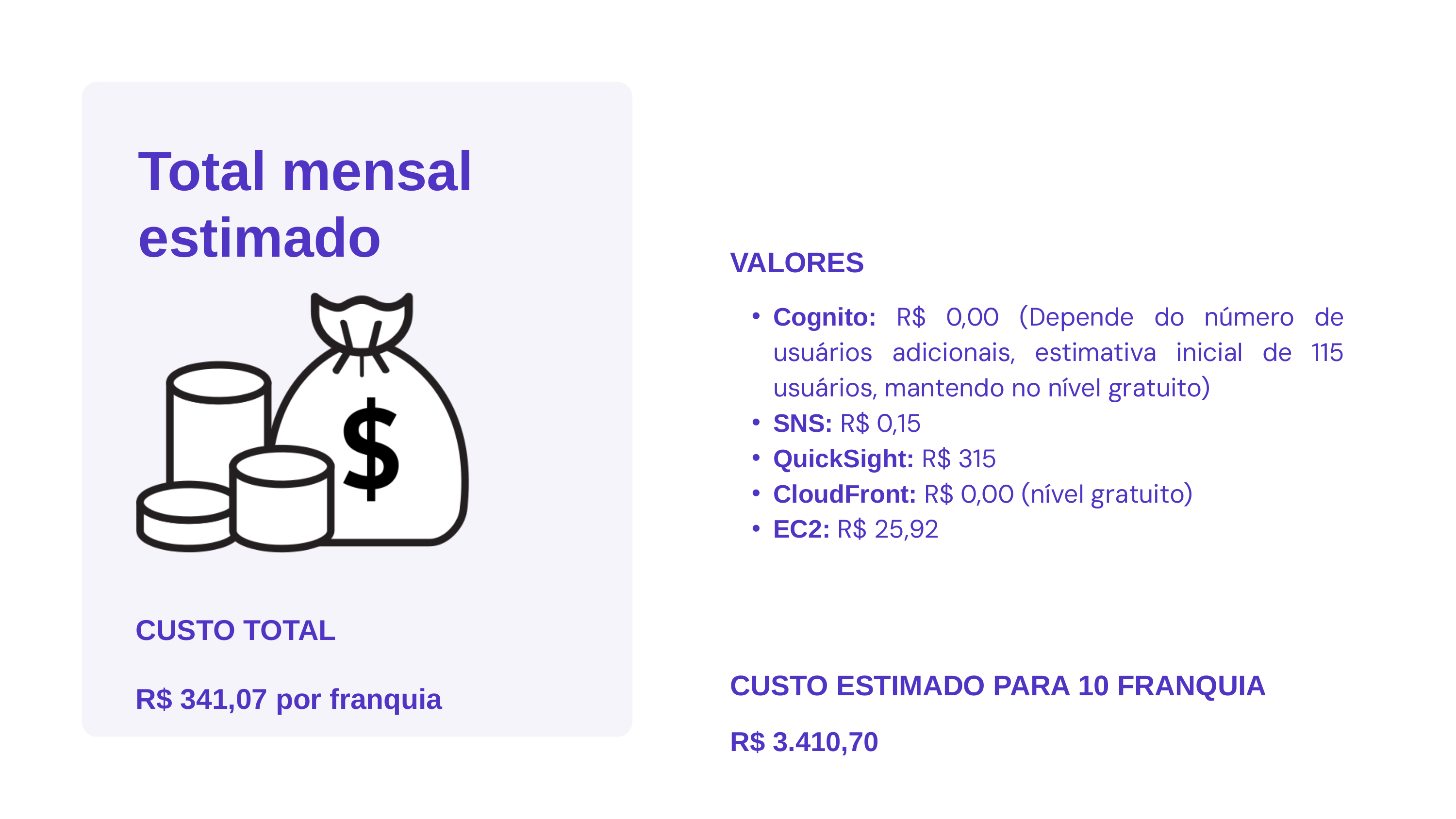

Total mensal estimado
VALORES
Cognito: R$ 0,00 (Depende do número de usuários adicionais, estimativa inicial de 115 usuários, mantendo no nível gratuito)
SNS: R$ 0,15
QuickSight: R$ 315
CloudFront: R$ 0,00 (nível gratuito)
EC2: R$ 25,92

CUSTO ESTIMADO PARA 10 FRANQUIA
R$ 3.410,70

CUSTO TOTAL

R$ 341,07 por franquia